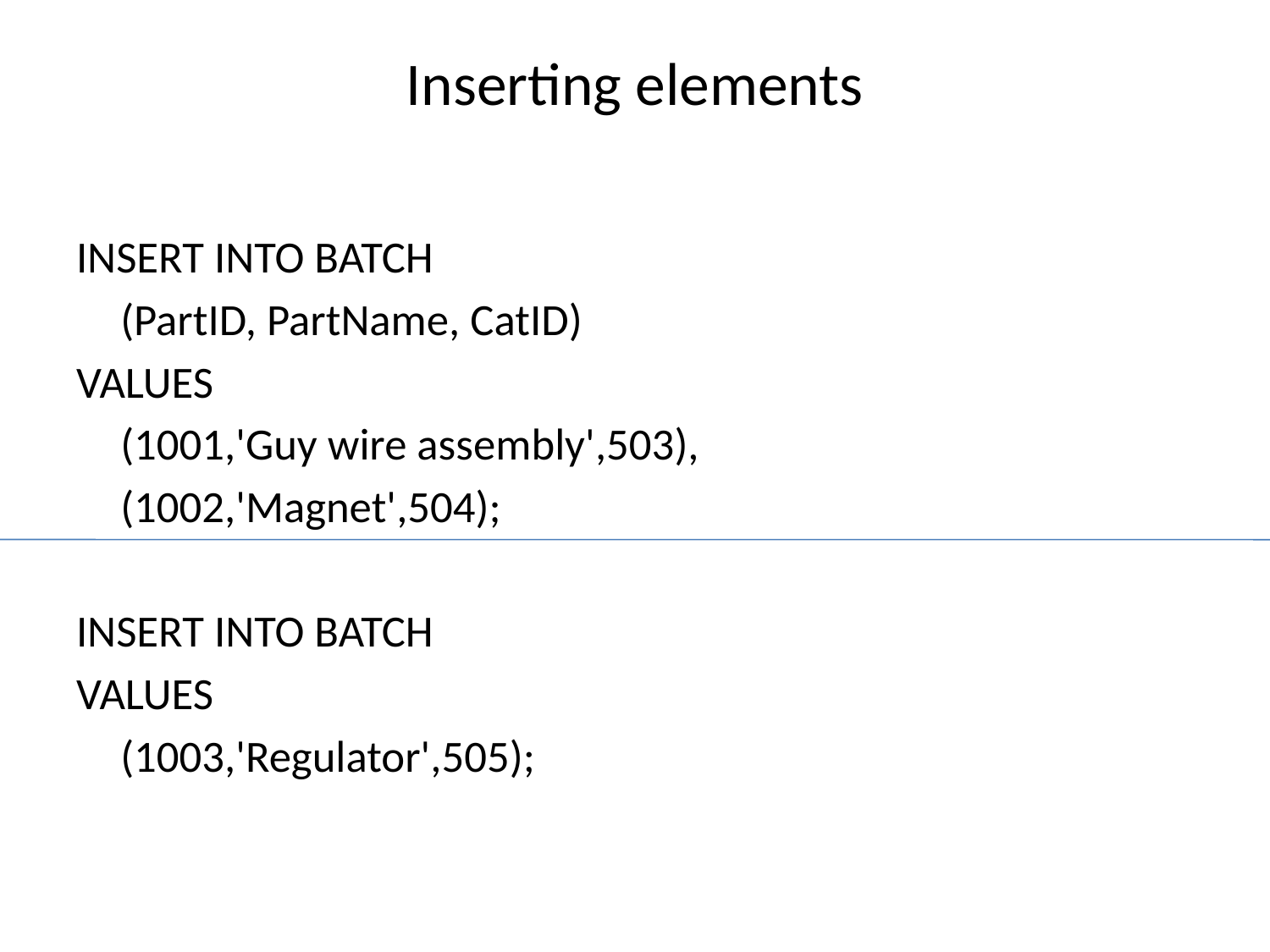

# Inserting elements
INSERT INTO BATCH
	(PartID, PartName, CatID)
VALUES
	(1001,'Guy wire assembly',503),
	(1002,'Magnet',504);

INSERT INTO BATCH
VALUES
	(1003,'Regulator',505);